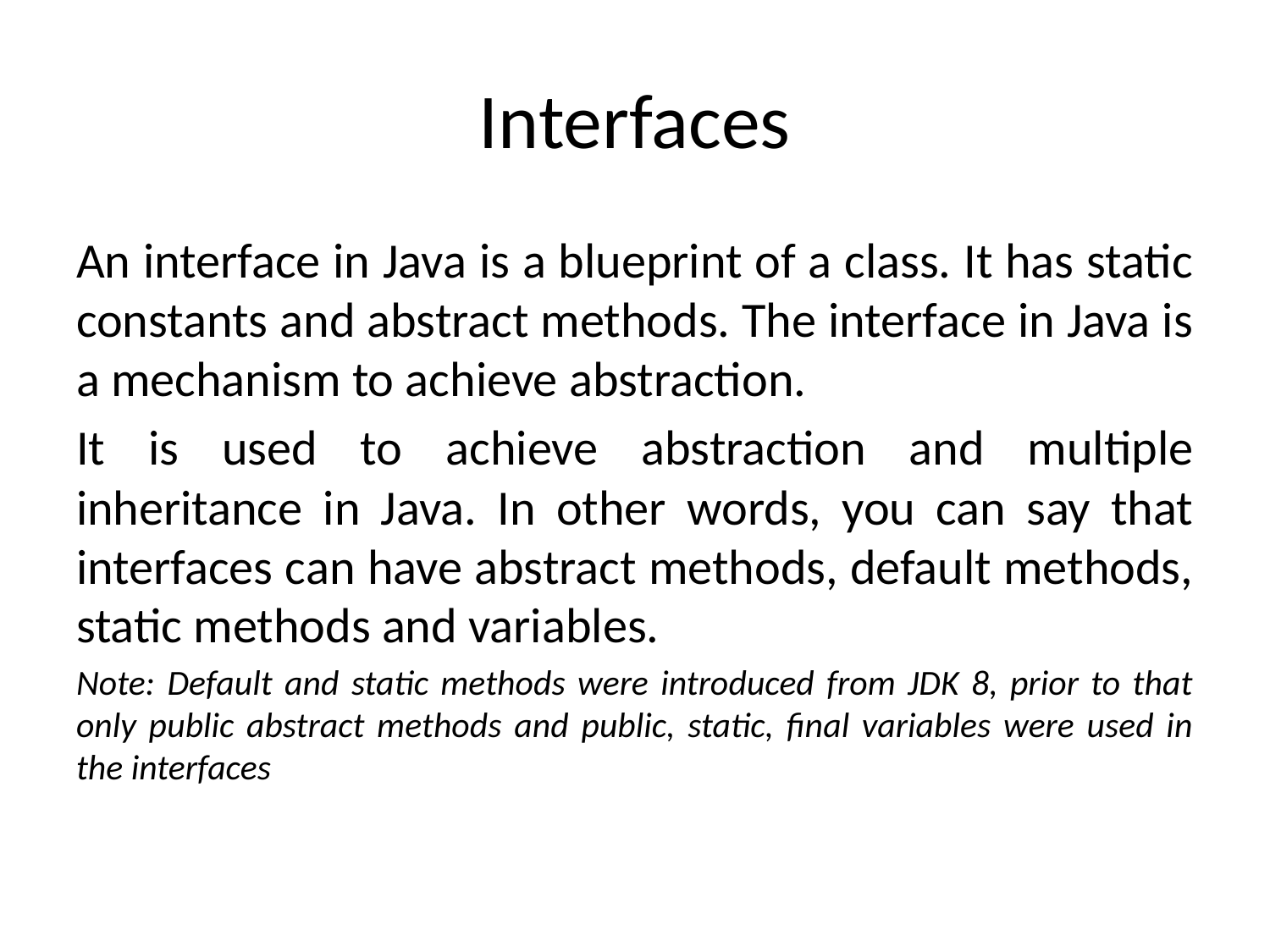

# Interfaces
An interface in Java is a blueprint of a class. It has static constants and abstract methods. The interface in Java is a mechanism to achieve abstraction.
It is used to achieve abstraction and multiple inheritance in Java. In other words, you can say that interfaces can have abstract methods, default methods, static methods and variables.
Note: Default and static methods were introduced from JDK 8, prior to that only public abstract methods and public, static, final variables were used in the interfaces